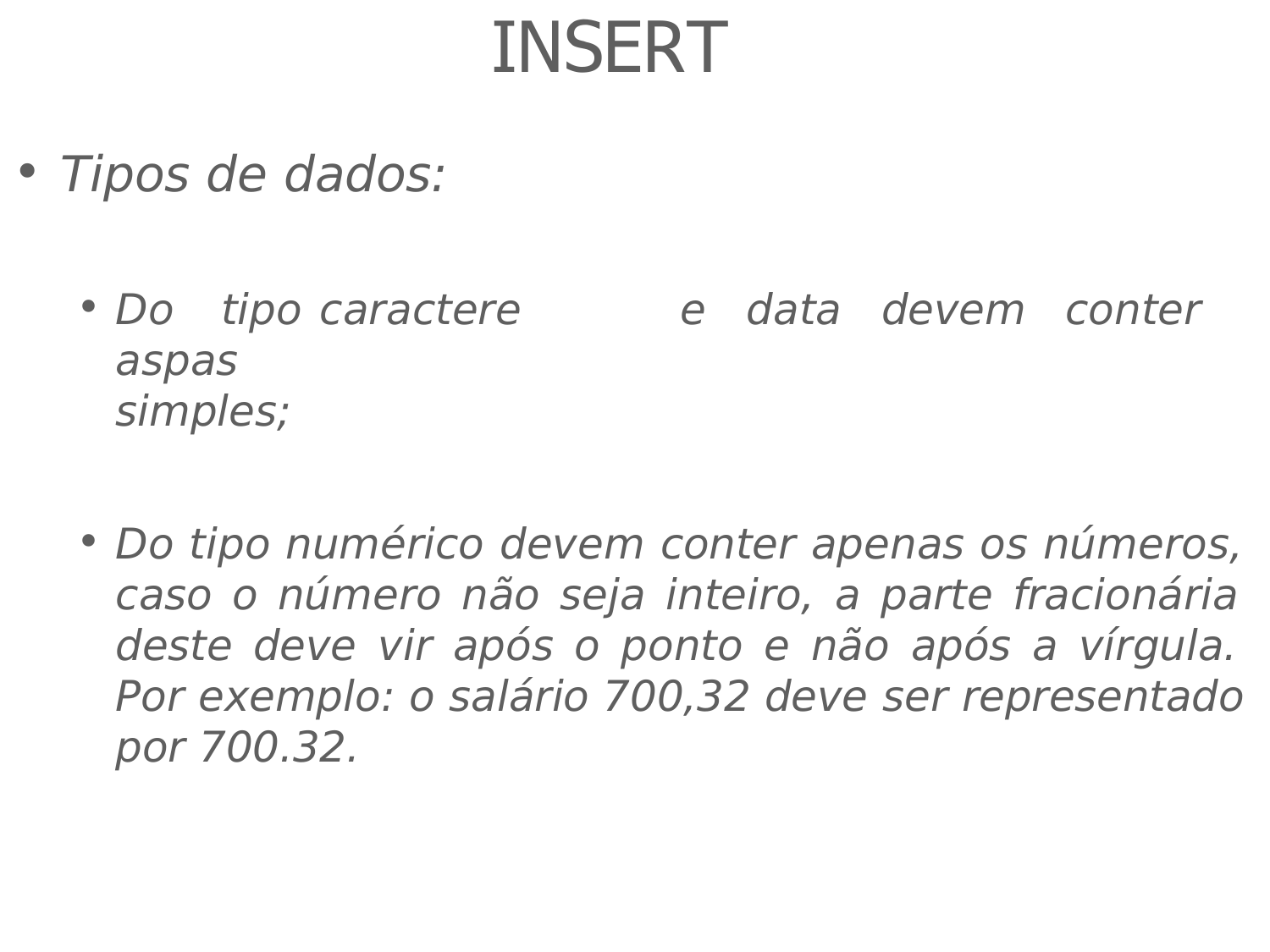

# INSERT
Tipos de dados:

Do	tipo	caractere	e	data	devem	conter	aspas
simples;
Do tipo numérico devem conter apenas os números,  caso o número não seja inteiro, a parte fracionária  deste deve vir após o ponto e não após a vírgula.  Por exemplo: o salário 700,32 deve ser representado  por 700.32.